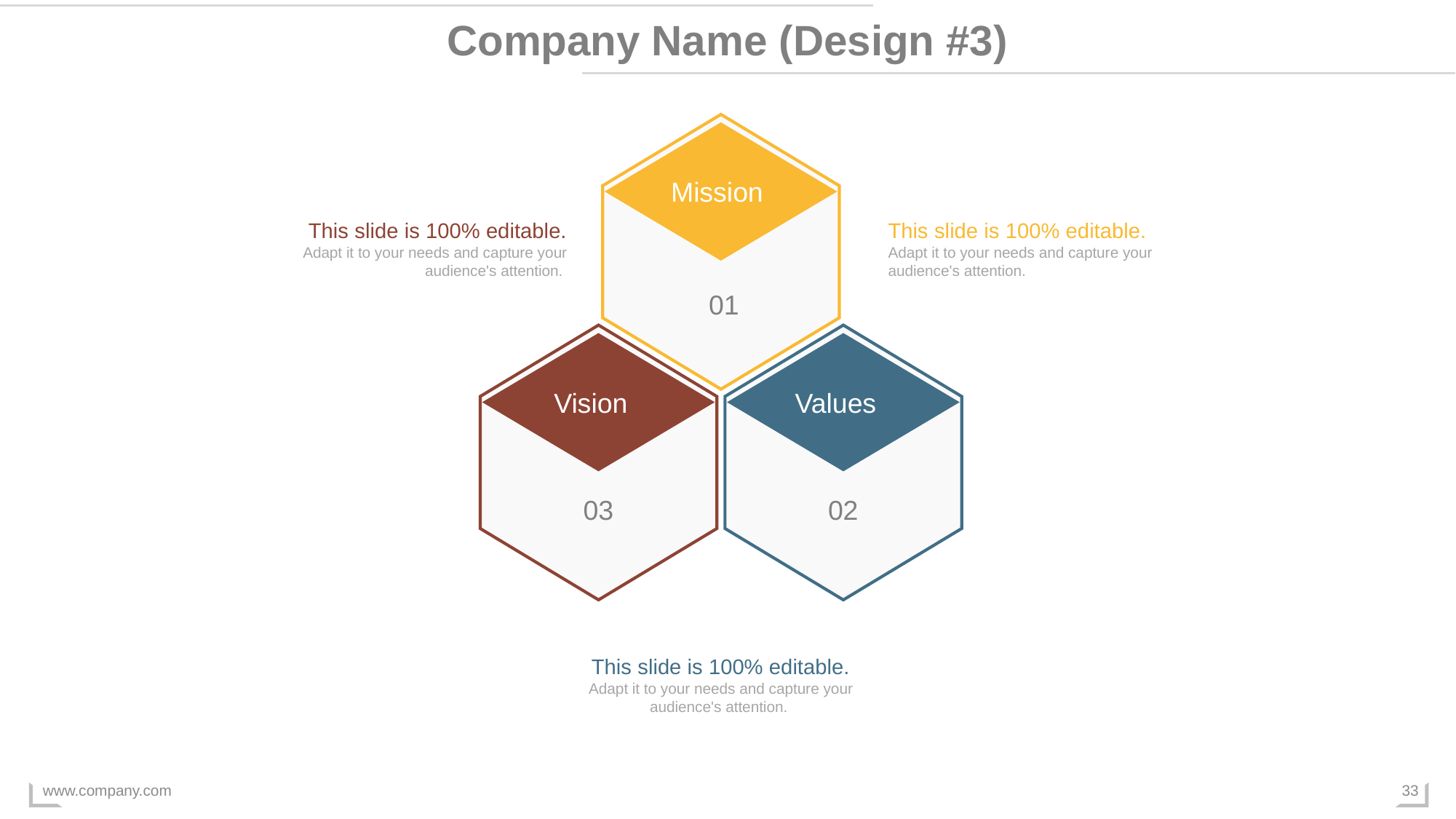

Company Name (Design #3)

Mission
01

Vision
03

Values
02
This slide is 100% editable. Adapt it to your needs and capture your audience's attention.
This slide is 100% editable. Adapt it to your needs and capture your audience's attention.
This slide is 100% editable. Adapt it to your needs and capture your audience's attention.
www.company.com
33